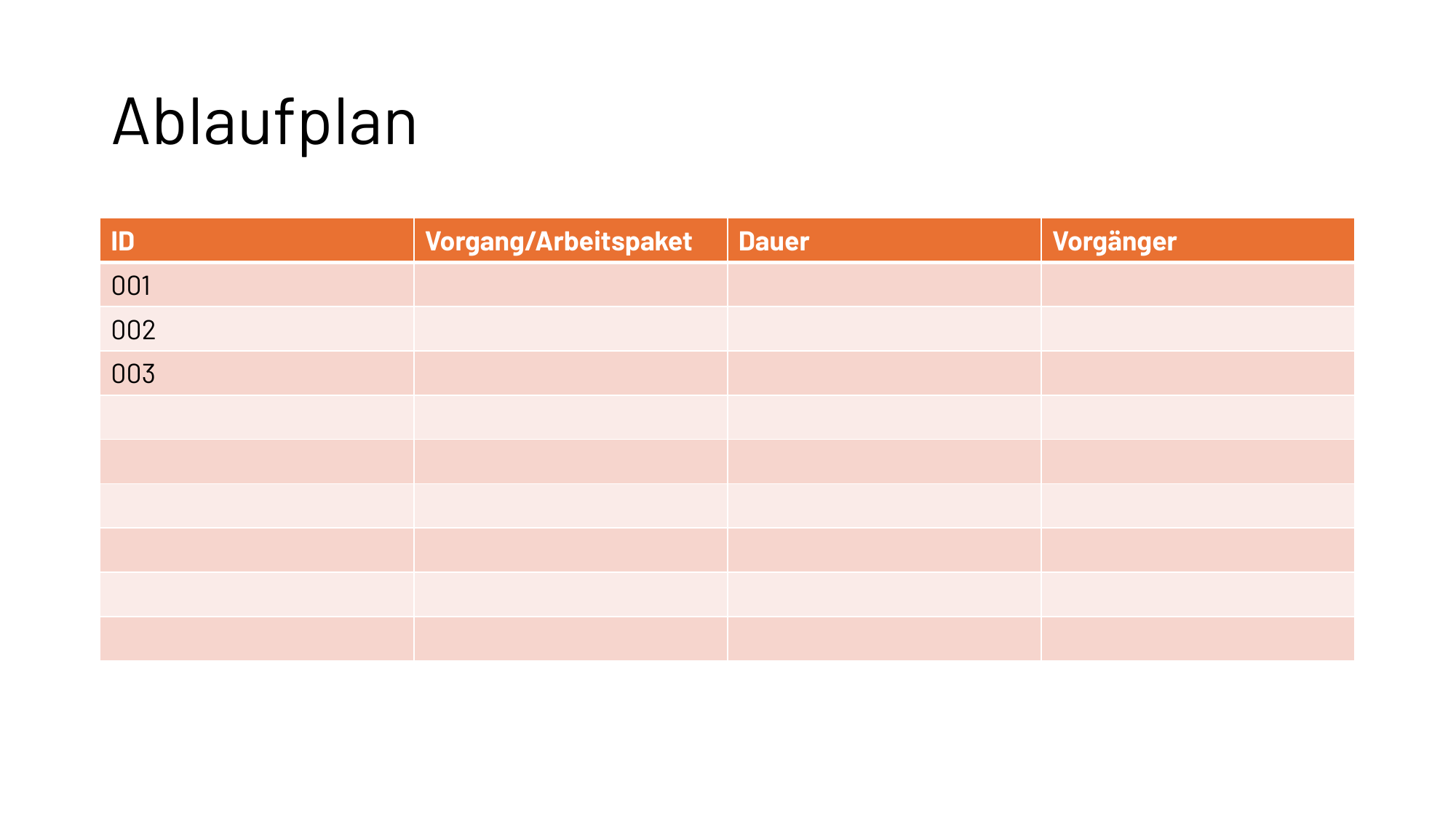

# Ablaufplan
| ID | Vorgang/Arbeitspaket | Dauer | Vorgänger |
| --- | --- | --- | --- |
| 001 |  |  |  |
| 002 |  |  |  |
| 003 |  |  |  |
|  |  |  |  |
|  |  |  |  |
|  |  |  |  |
|  |  |  |  |
|  |  |  |  |
|  |  |  |  |